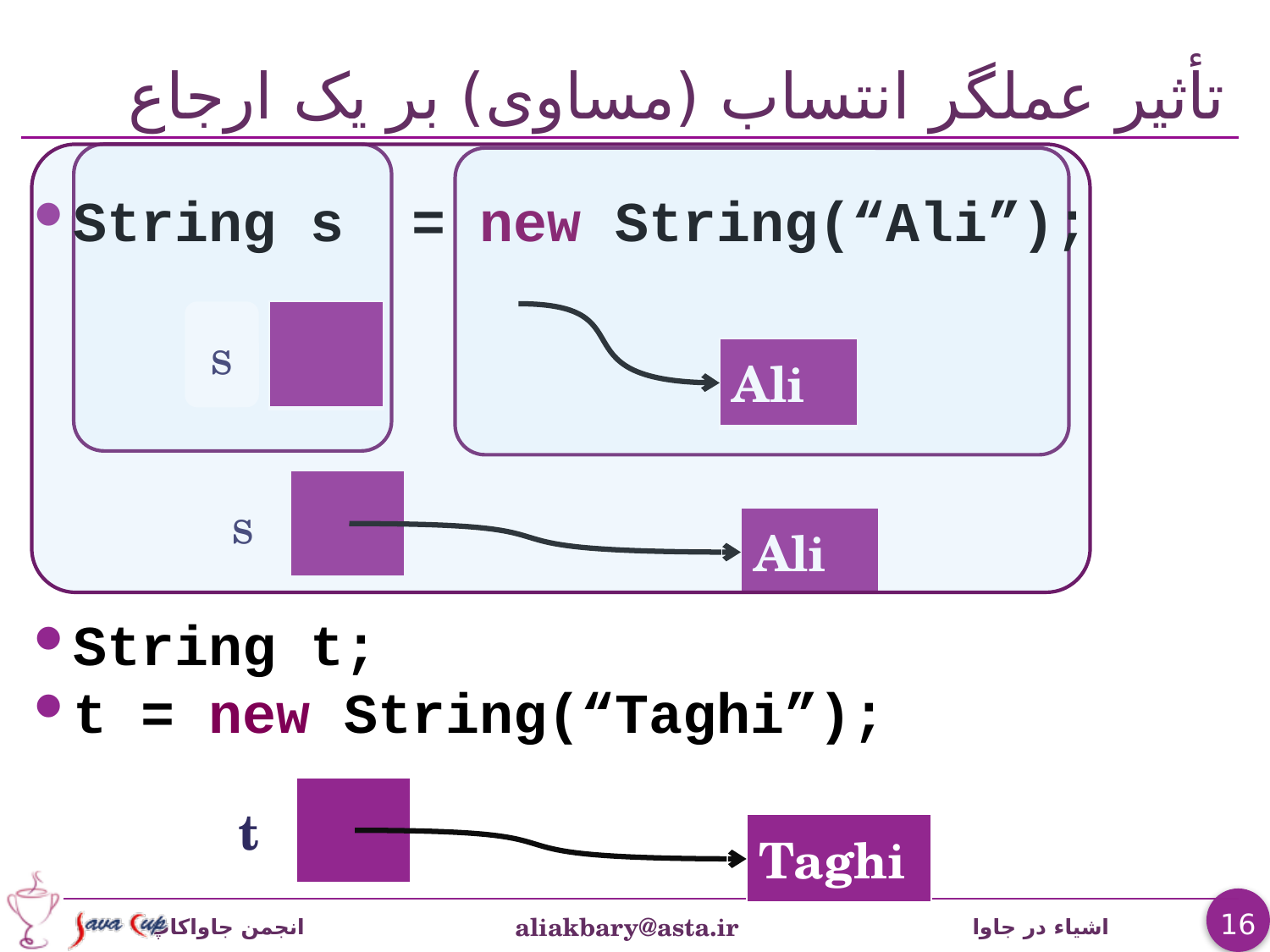

# تأثير عملگر انتساب (مساوی) بر يک ارجاع

String s  = new String(“Ali”);

String t;
t = new String(“Taghi”);

s
|  |
| --- |
| Ali |
| --- |
s
|  |
| --- |
| Ali |
| --- |
t
|  |
| --- |
| Taghi |
| --- |